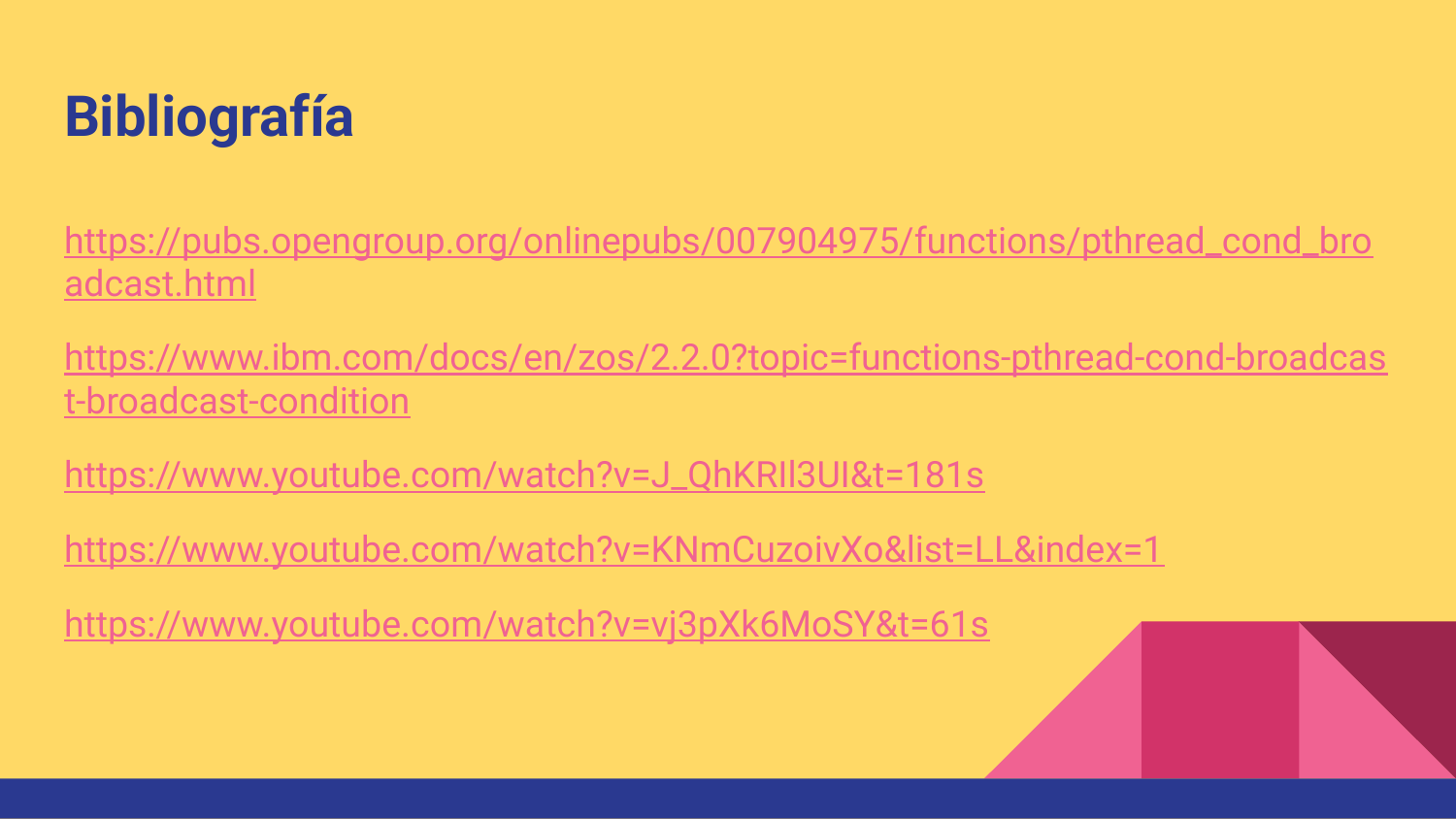

# Bibliografía
https://pubs.opengroup.org/onlinepubs/007904975/functions/pthread_cond_broadcast.html
https://www.ibm.com/docs/en/zos/2.2.0?topic=functions-pthread-cond-broadcast-broadcast-condition
https://www.youtube.com/watch?v=J_QhKRIl3UI&t=181s
https://www.youtube.com/watch?v=KNmCuzoivXo&list=LL&index=1
https://www.youtube.com/watch?v=vj3pXk6MoSY&t=61s